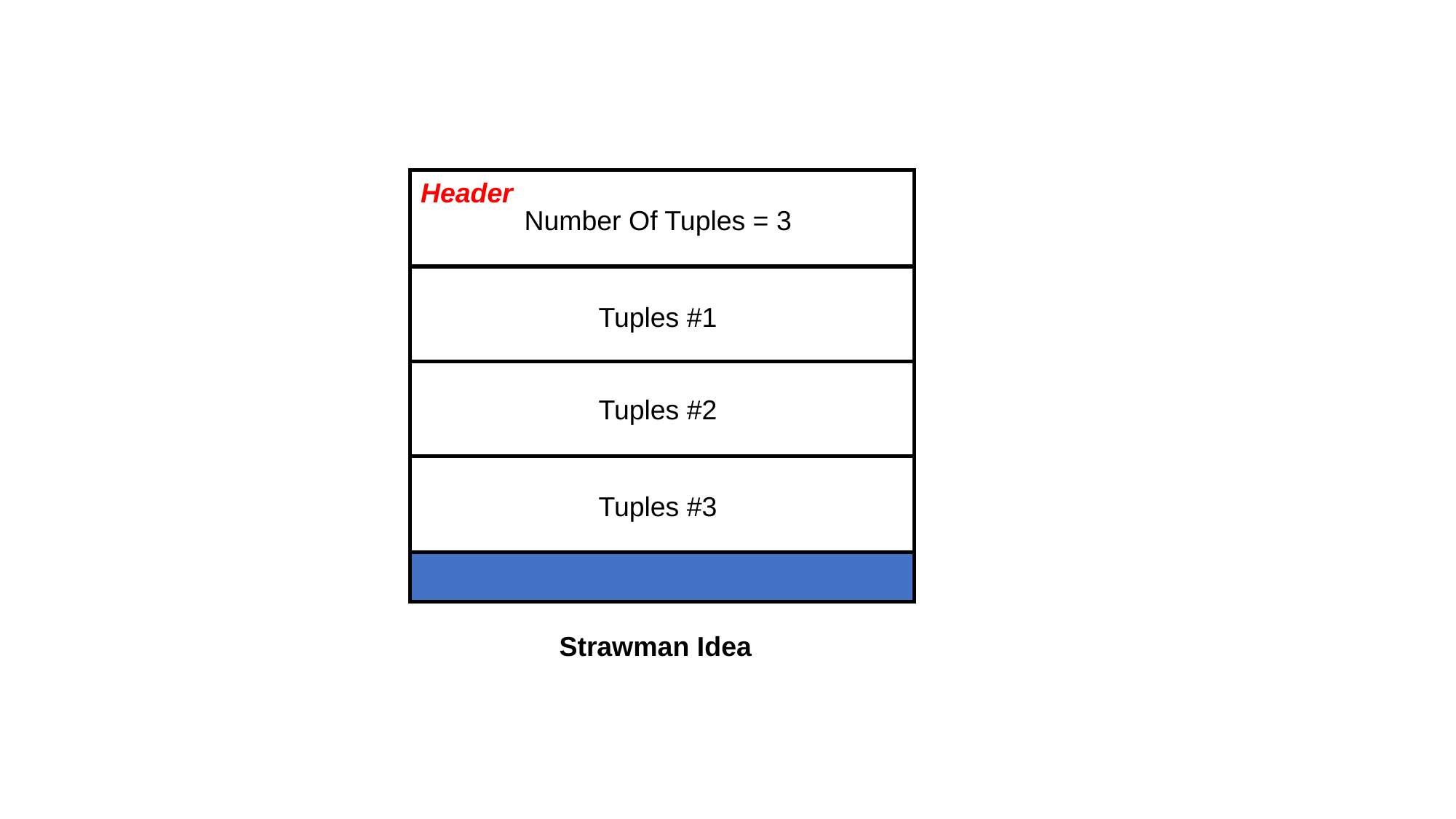

Header
Number Of Tuples = 3

Tuples #1

Tuples #2

Tuples #3
Strawman Idea